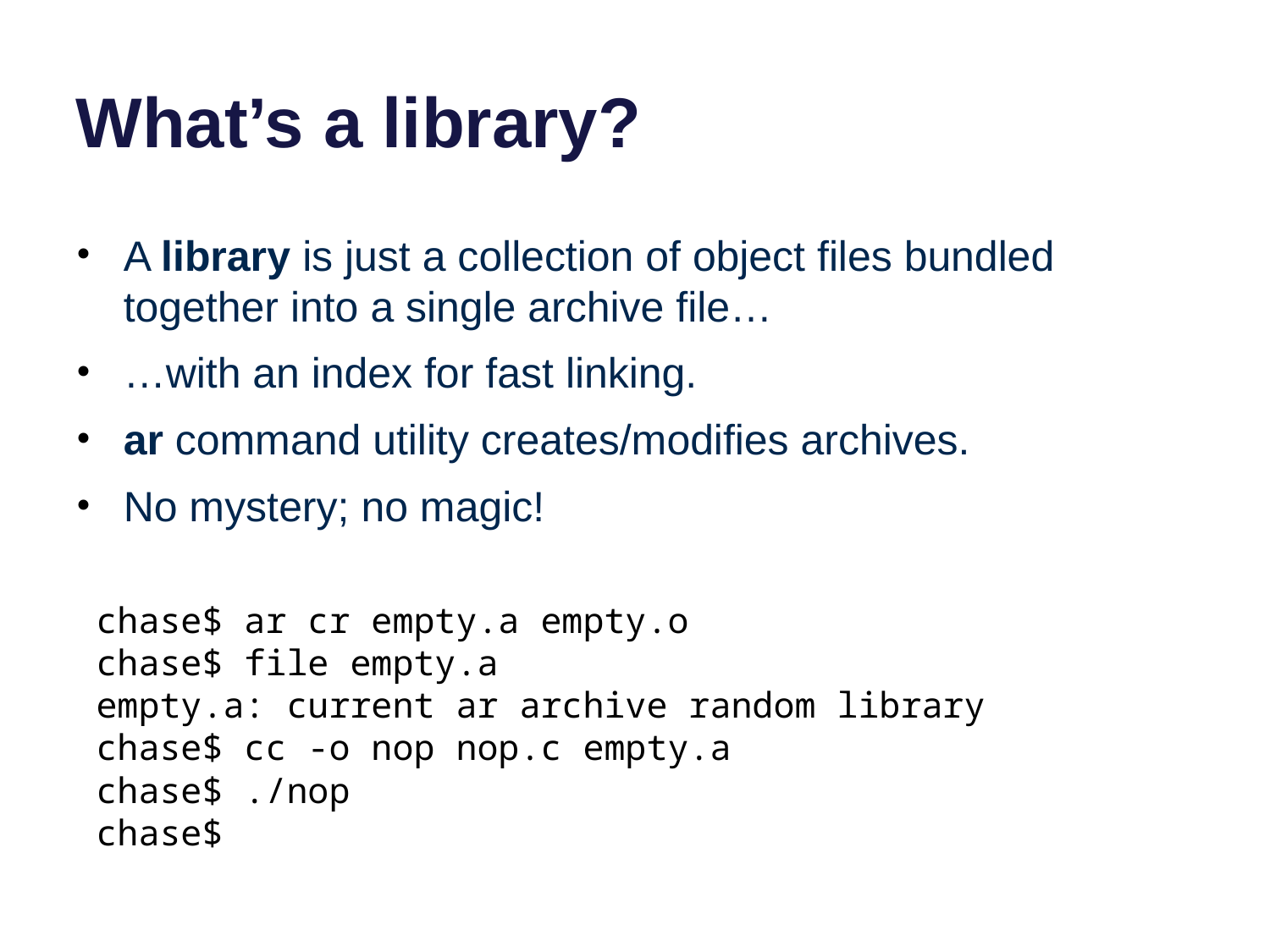

# What’s a library?
A library is just a collection of object files bundled together into a single archive file…
…with an index for fast linking.
ar command utility creates/modifies archives.
No mystery; no magic!
chase$ ar cr empty.a empty.o
chase$ file empty.a
empty.a: current ar archive random library
chase$ cc -o nop nop.c empty.a
chase$ ./nop
chase$